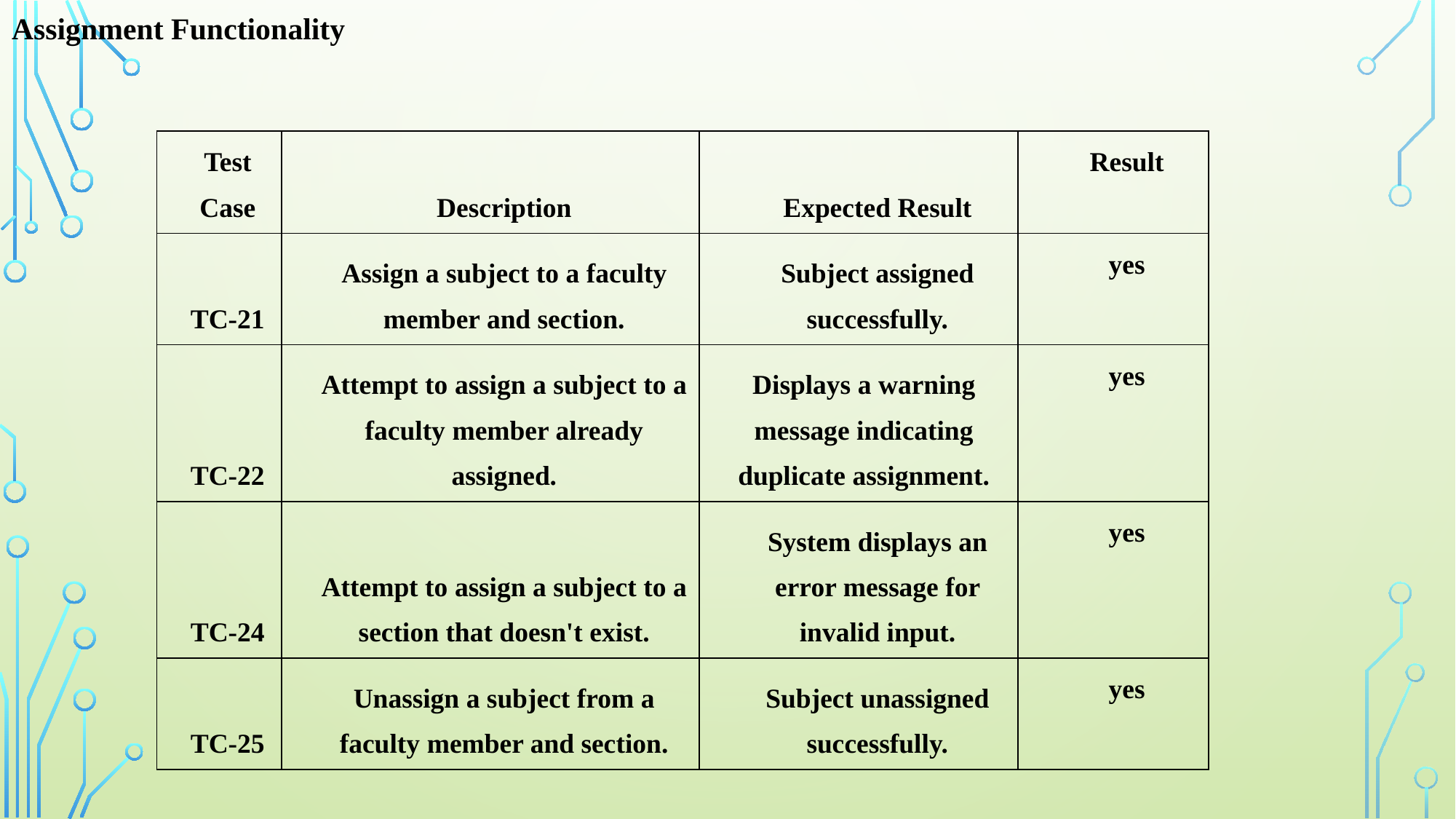

Assignment Functionality
| Test Case | Description | Expected Result | Result |
| --- | --- | --- | --- |
| TC-21 | Assign a subject to a faculty member and section. | Subject assigned successfully. | yes |
| TC-22 | Attempt to assign a subject to a faculty member already assigned. | Displays a warning message indicating duplicate assignment. | yes |
| TC-24 | Attempt to assign a subject to a section that doesn't exist. | System displays an error message for invalid input. | yes |
| TC-25 | Unassign a subject from a faculty member and section. | Subject unassigned successfully. | yes |